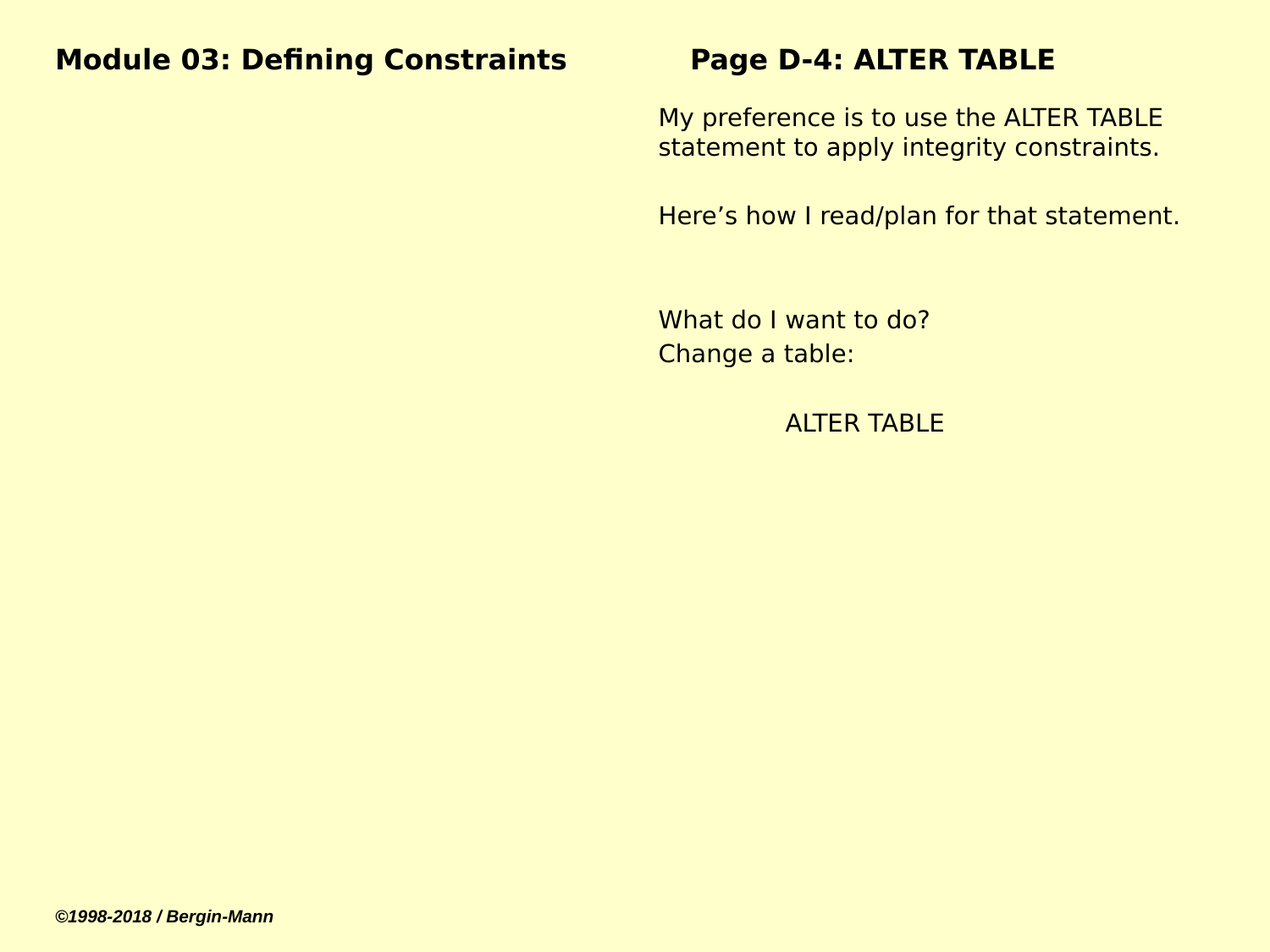

# Module 03: Defining Constraints	Page D-4: ALTER TABLE

My preference is to use the ALTER TABLE statement to apply integrity constraints.

Here’s how I read/plan for that statement.

What do I want to do?
Change a table:

	ALTER TABLE
©1998-2018 / Bergin-Mann